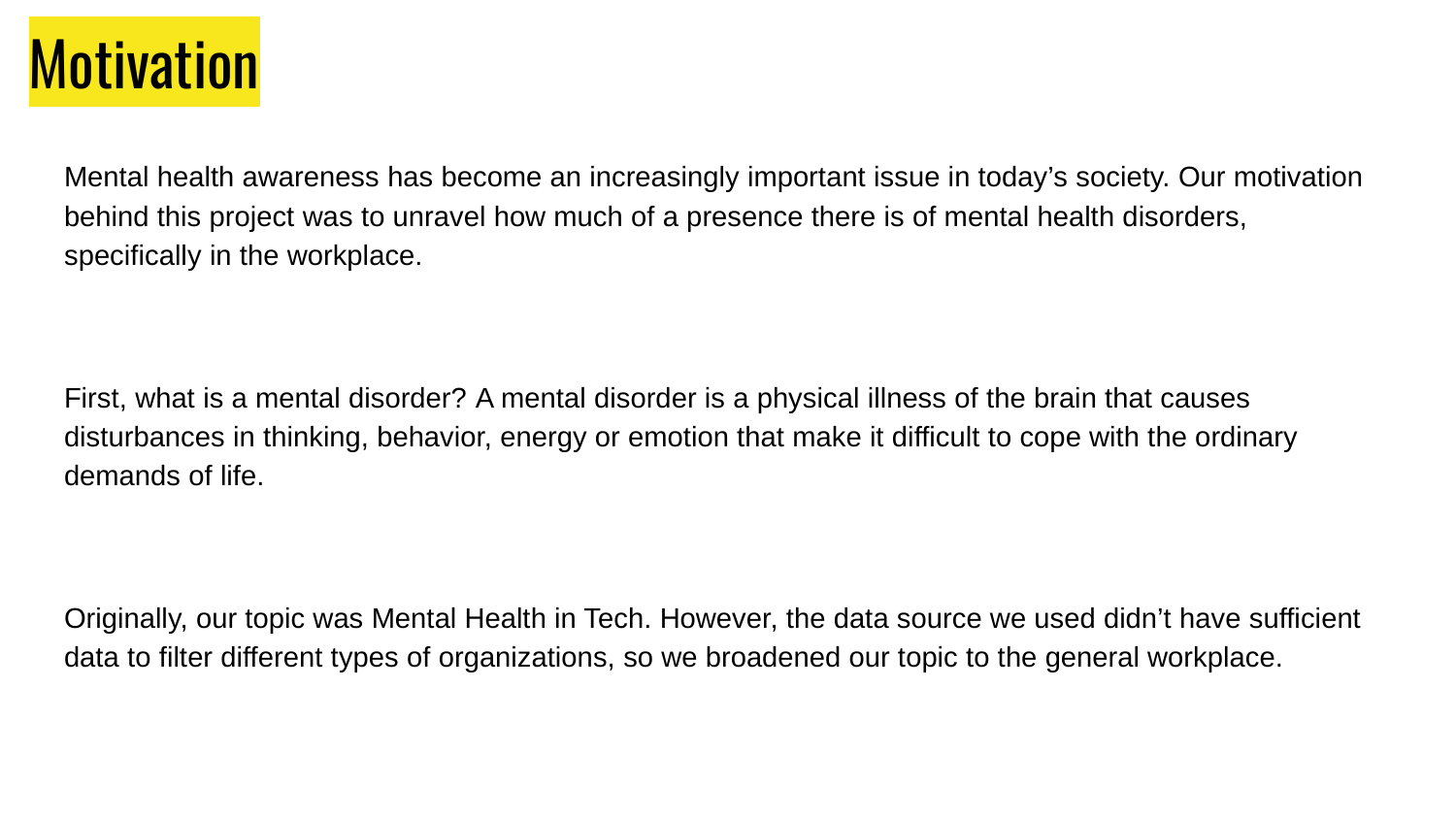

# Motivation
Mental health awareness has become an increasingly important issue in today’s society. Our motivation behind this project was to unravel how much of a presence there is of mental health disorders, specifically in the workplace.

First, what is a mental disorder? A mental disorder is a physical illness of the brain that causes disturbances in thinking, behavior, energy or emotion that make it difficult to cope with the ordinary demands of life.

Originally, our topic was Mental Health in Tech. However, the data source we used didn’t have sufficient data to filter different types of organizations, so we broadened our topic to the general workplace.